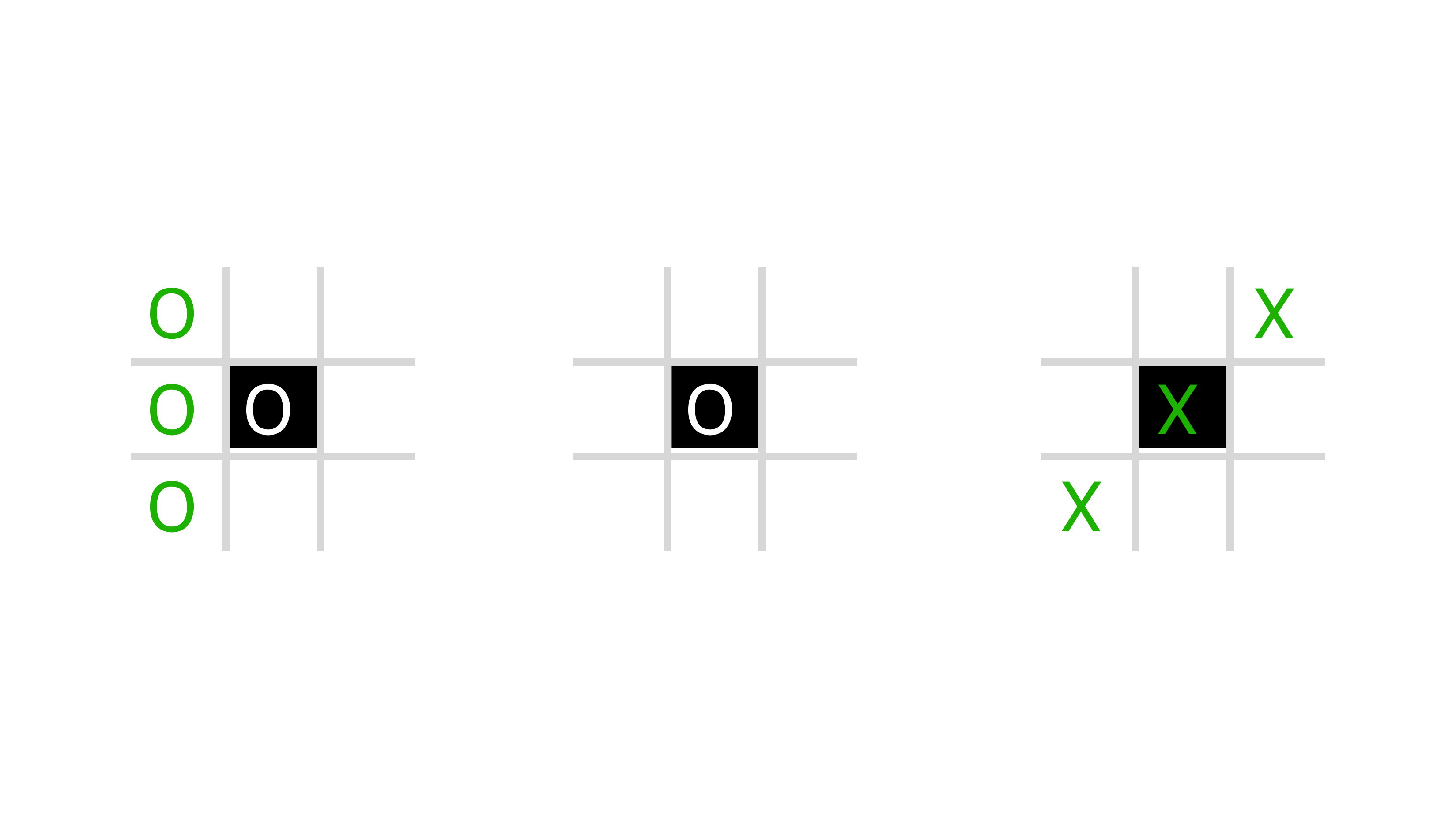

O	X	X
X	O	X
O
X
O
O
X
O
O
O
X
O	X	X
X	X	O
X	O	X
-1
0
1